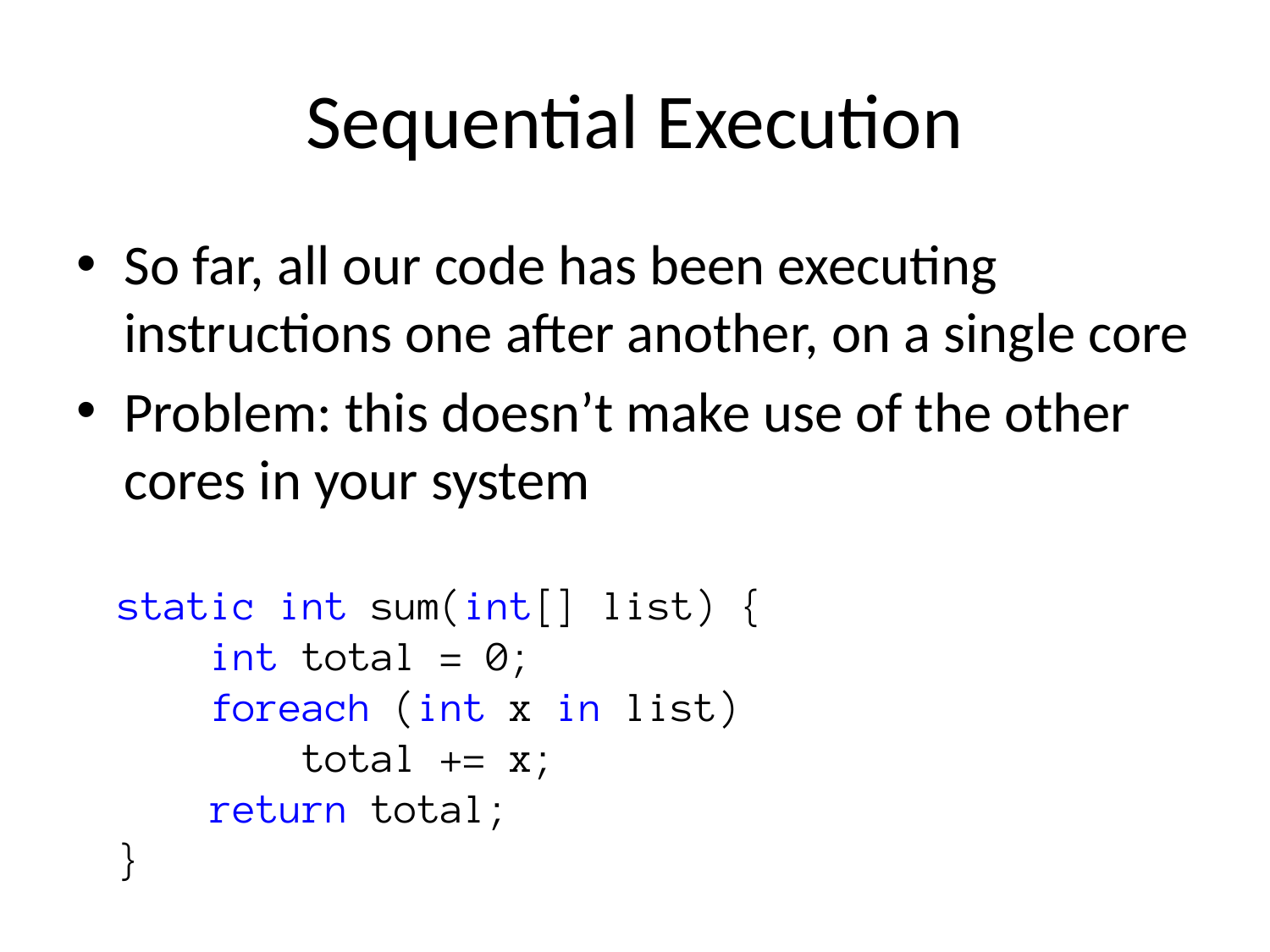

# Sequential Execution
So far, all our code has been executing instructions one after another, on a single core
Problem: this doesn’t make use of the other cores in your system
static int sum(int[] list) {
    int total = 0;
    foreach (int x in list)
        total += x;
    return total;
}